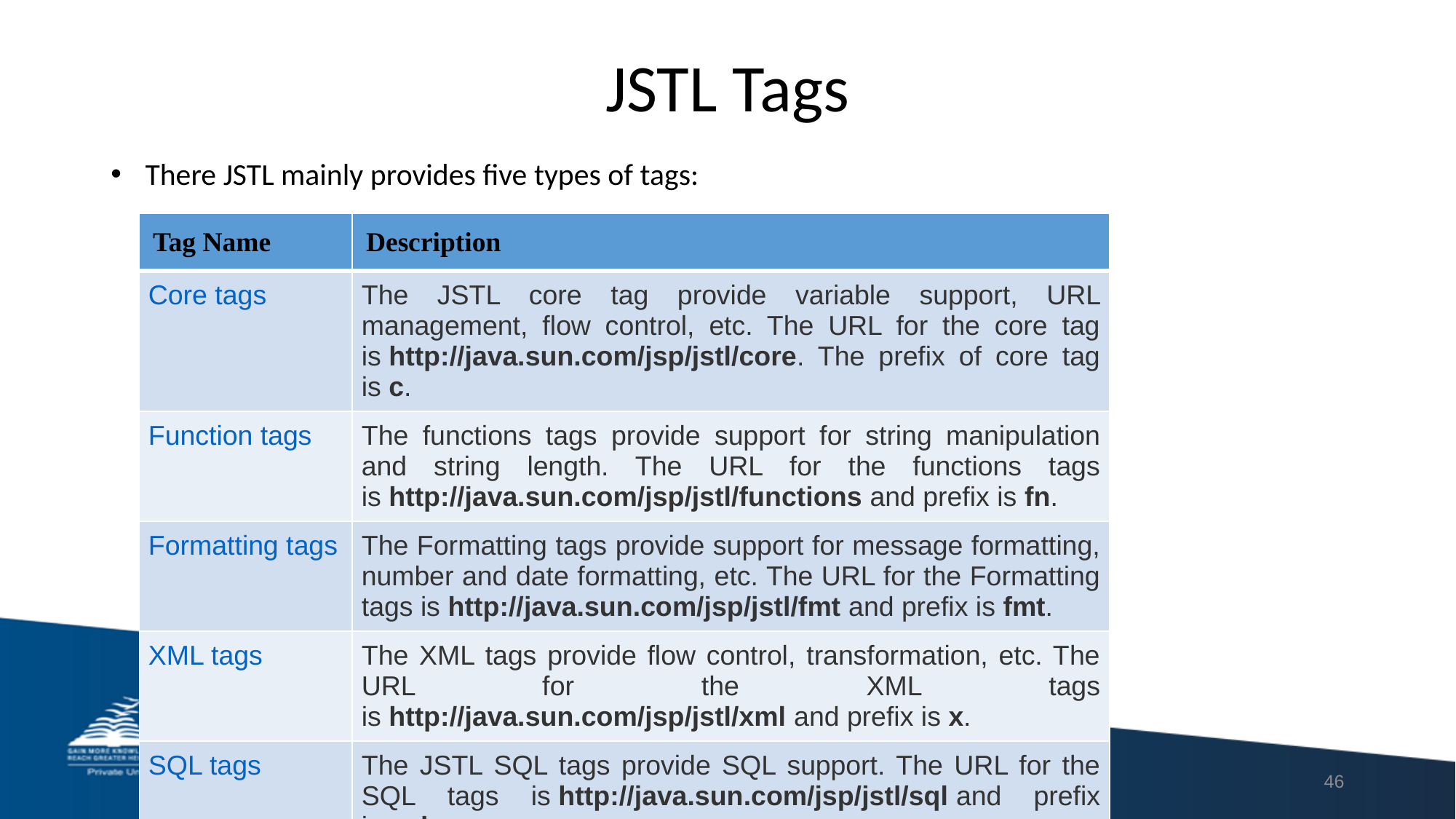

# JSTL Tags
 There JSTL mainly provides five types of tags:

| Tag Name | Description |
| --- | --- |
| Core tags | The JSTL core tag provide variable support, URL management, flow control, etc. The URL for the core tag is http://java.sun.com/jsp/jstl/core. The prefix of core tag is c. |
| Function tags | The functions tags provide support for string manipulation and string length. The URL for the functions tags is http://java.sun.com/jsp/jstl/functions and prefix is fn. |
| Formatting tags | The Formatting tags provide support for message formatting, number and date formatting, etc. The URL for the Formatting tags is http://java.sun.com/jsp/jstl/fmt and prefix is fmt. |
| XML tags | The XML tags provide flow control, transformation, etc. The URL for the XML tags is http://java.sun.com/jsp/jstl/xml and prefix is x. |
| SQL tags | The JSTL SQL tags provide SQL support. The URL for the SQL tags is http://java.sun.com/jsp/jstl/sql and prefix is sql. |
46